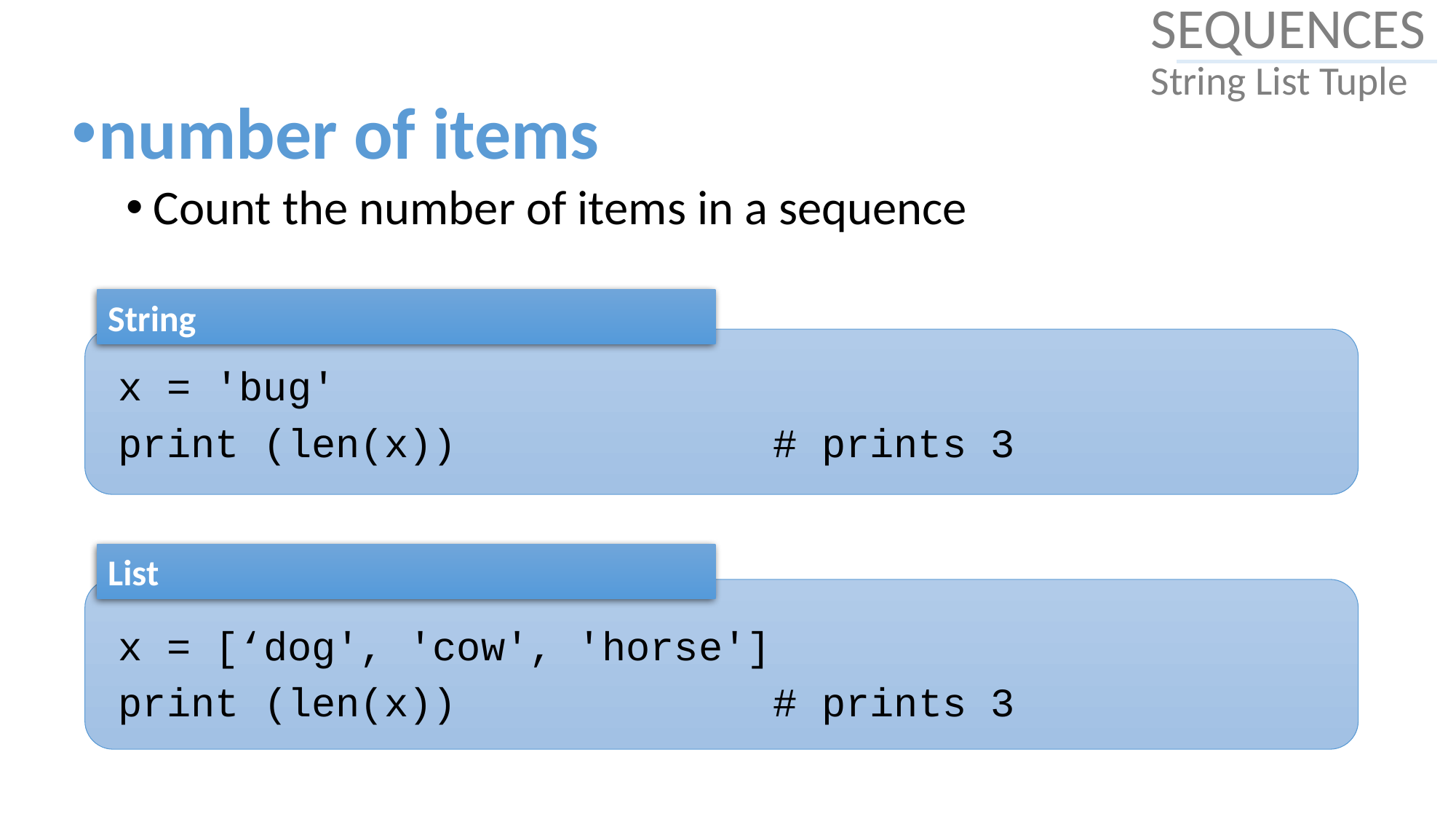

# SEQUENCES String List Tuple
number of items
Count the number of items in a sequence
String

x = 'bug'
print (len(x))			# prints 3
List

x = [‘dog', 'cow', 'horse']
print (len(x))			# prints 3